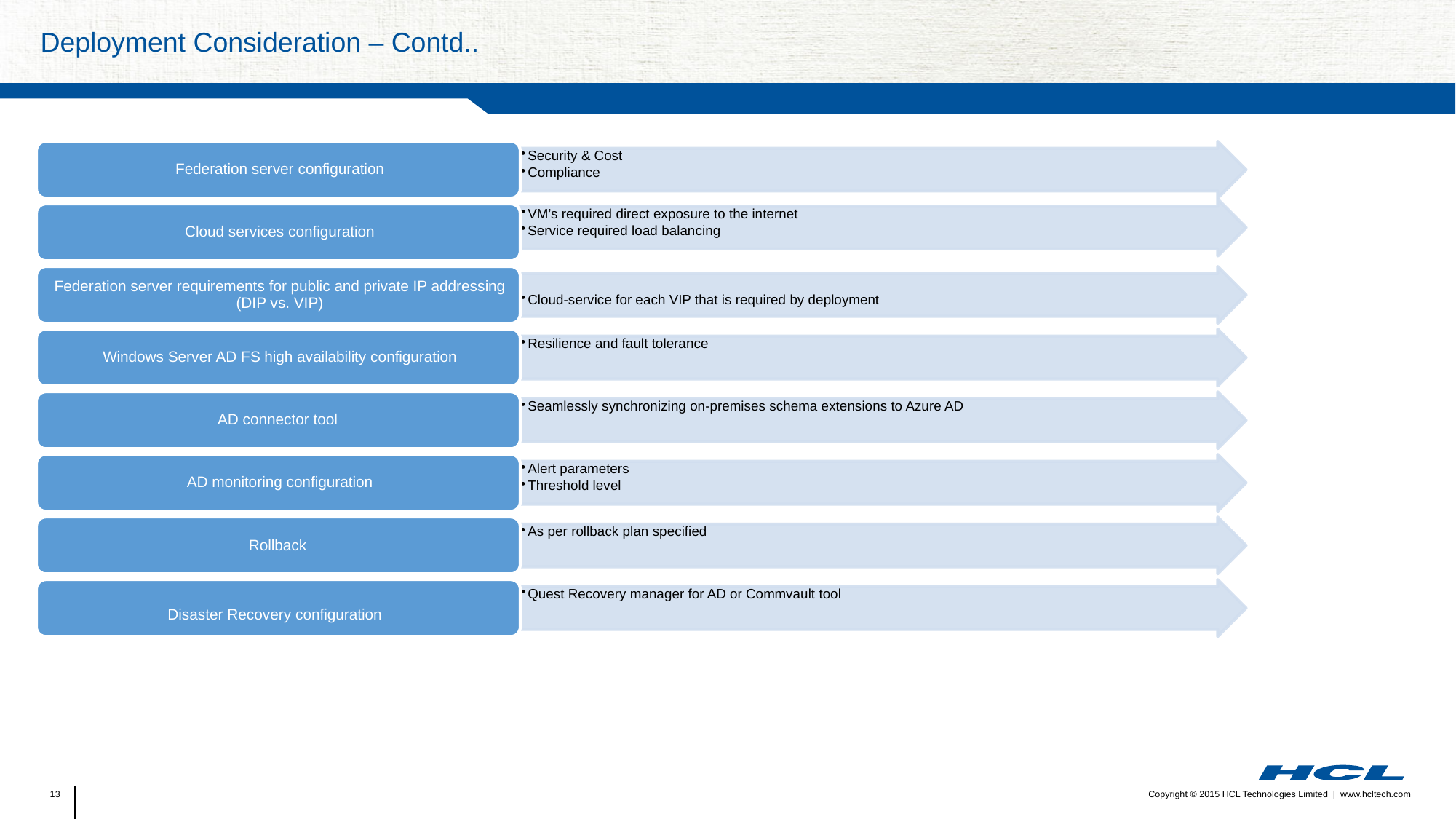

# Deployment Consideration – Contd..
Security & Cost
Compliance

Federation server configuration
VM’s required direct exposure to the internet
Service required load balancing
Cloud services configuration

Cloud-service for each VIP that is required by deployment
Federation server requirements for public and private IP addressing (DIP vs. VIP)
Resilience and fault tolerance
Windows Server AD FS high availability configuration
Seamlessly synchronizing on-premises schema extensions to Azure AD
AD connector tool
Alert parameters
Threshold level
AD monitoring configuration
As per rollback plan specified
Rollback
Quest Recovery manager for AD or Commvault tool
Disaster Recovery configuration